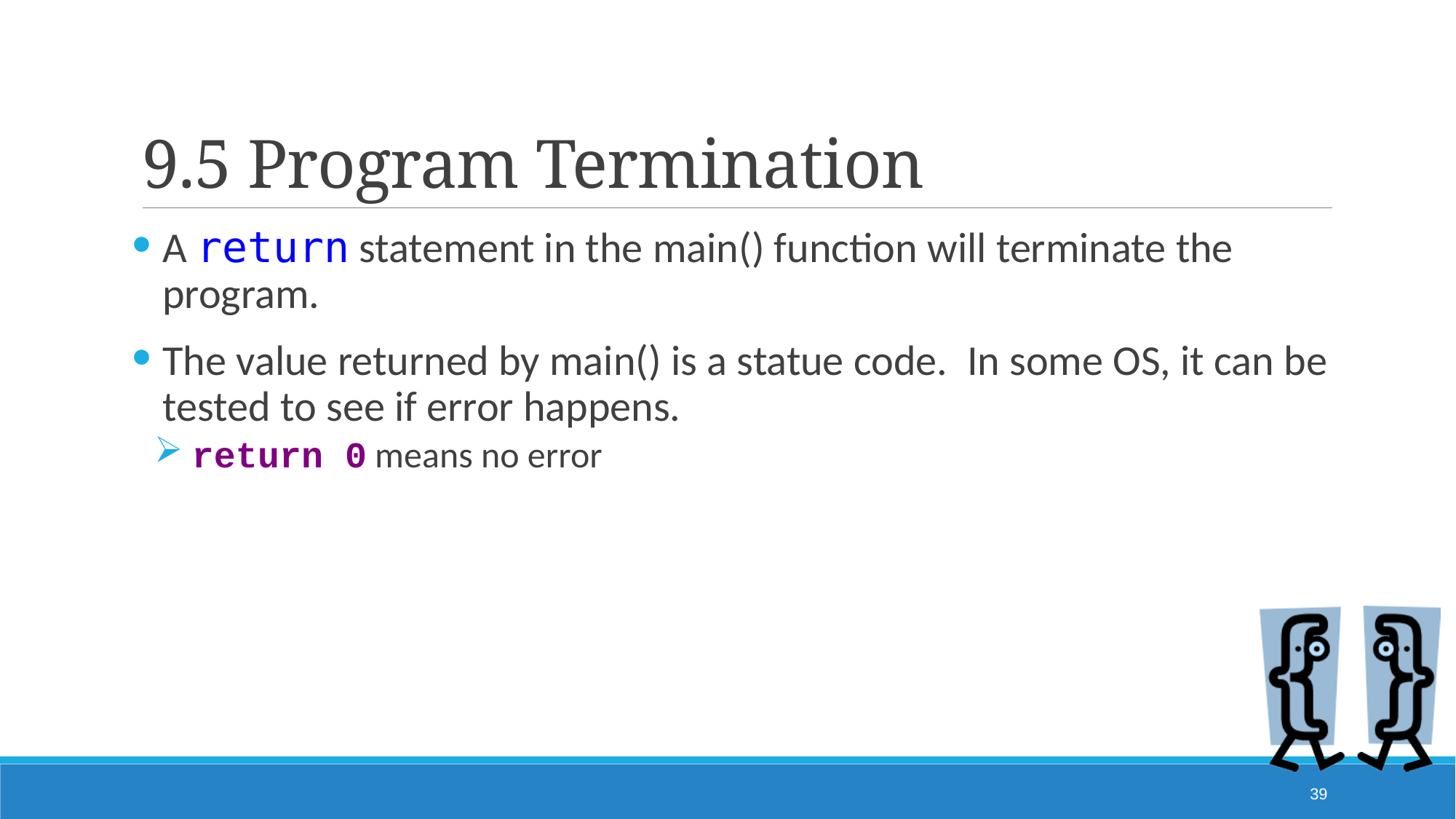

# 9.5 Program Termination
A return statement in the main() function will terminate the program.
The value returned by main() is a statue code.  In some OS, it can be tested to see if error happens.
 return 0 means no error

39